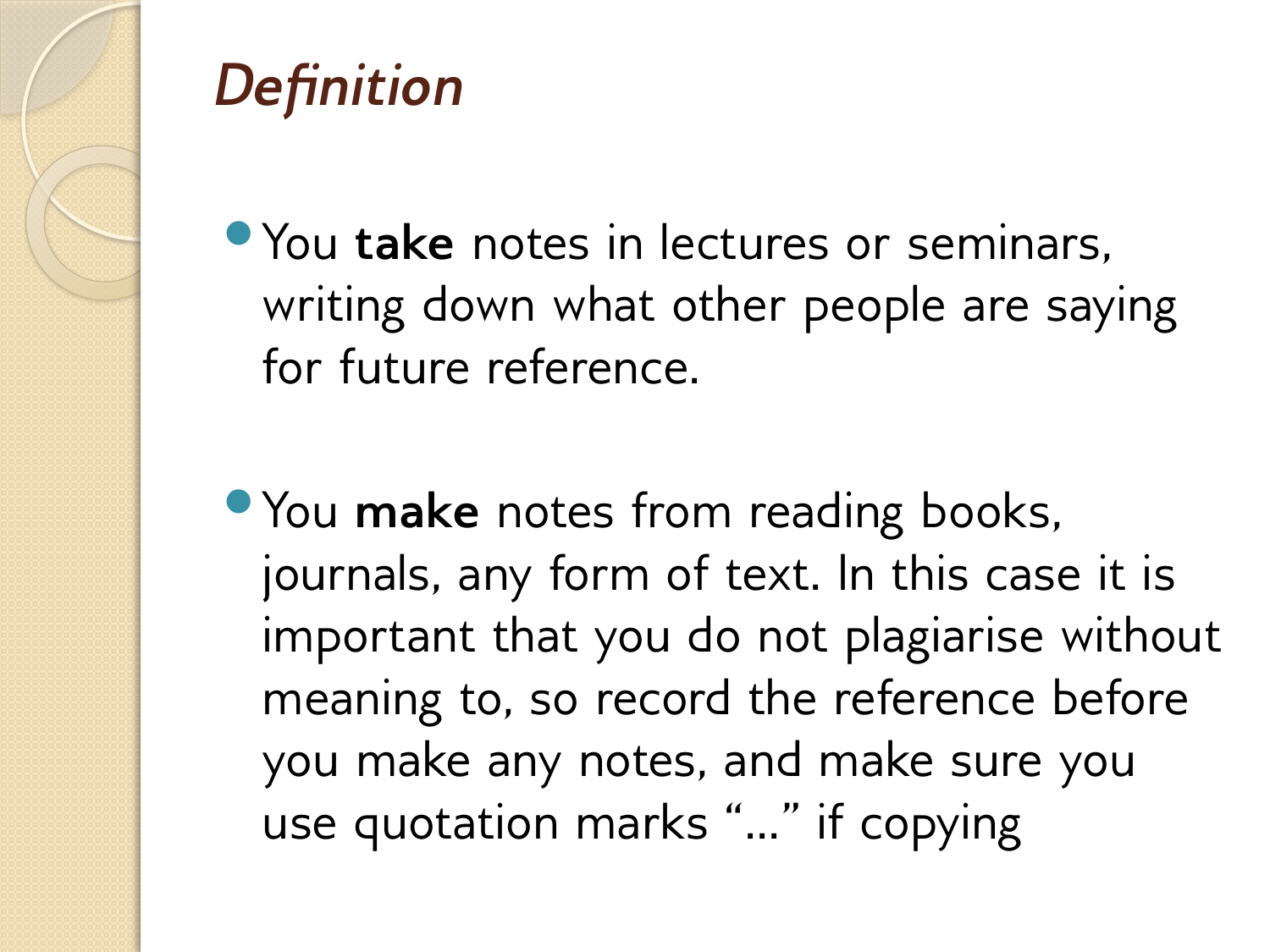

# Definition
You take notes in lectures or seminars, writing down what other people are saying for future reference.

You make notes from reading books, journals, any form of text. In this case it is important that you do not plagiarise without meaning to, so record the reference before you make any notes, and make sure you use quotation marks “...” if copying